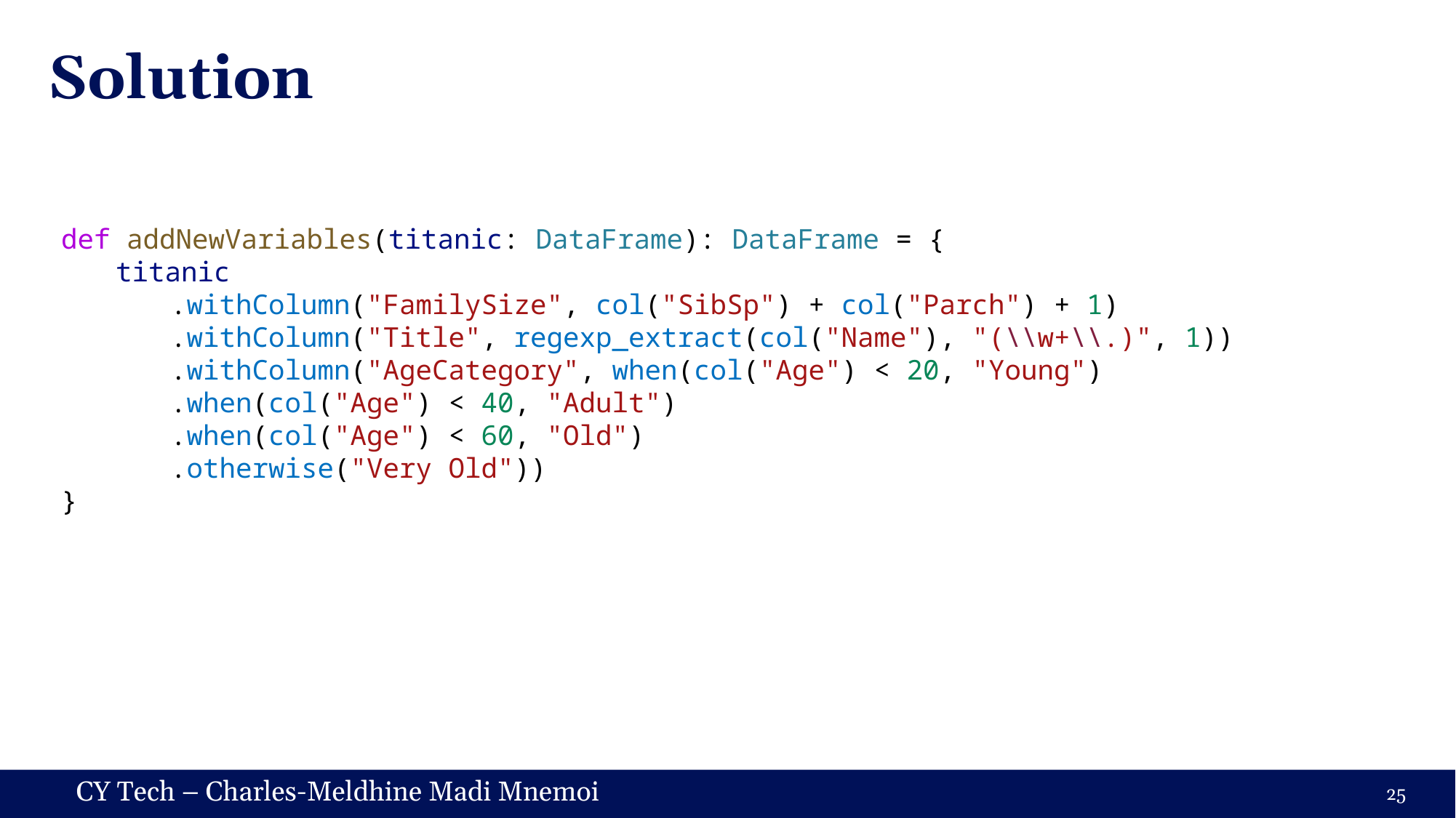

# Solution

def addNewVariables(titanic: DataFrame): DataFrame = {
titanic
.withColumn("FamilySize", col("SibSp") + col("Parch") + 1)
.withColumn("Title", regexp_extract(col("Name"), "(\\w+\\.)", 1))
.withColumn("AgeCategory", when(col("Age") < 20, "Young")
.when(col("Age") < 40, "Adult")
.when(col("Age") < 60, "Old")
.otherwise("Very Old"))
}
25